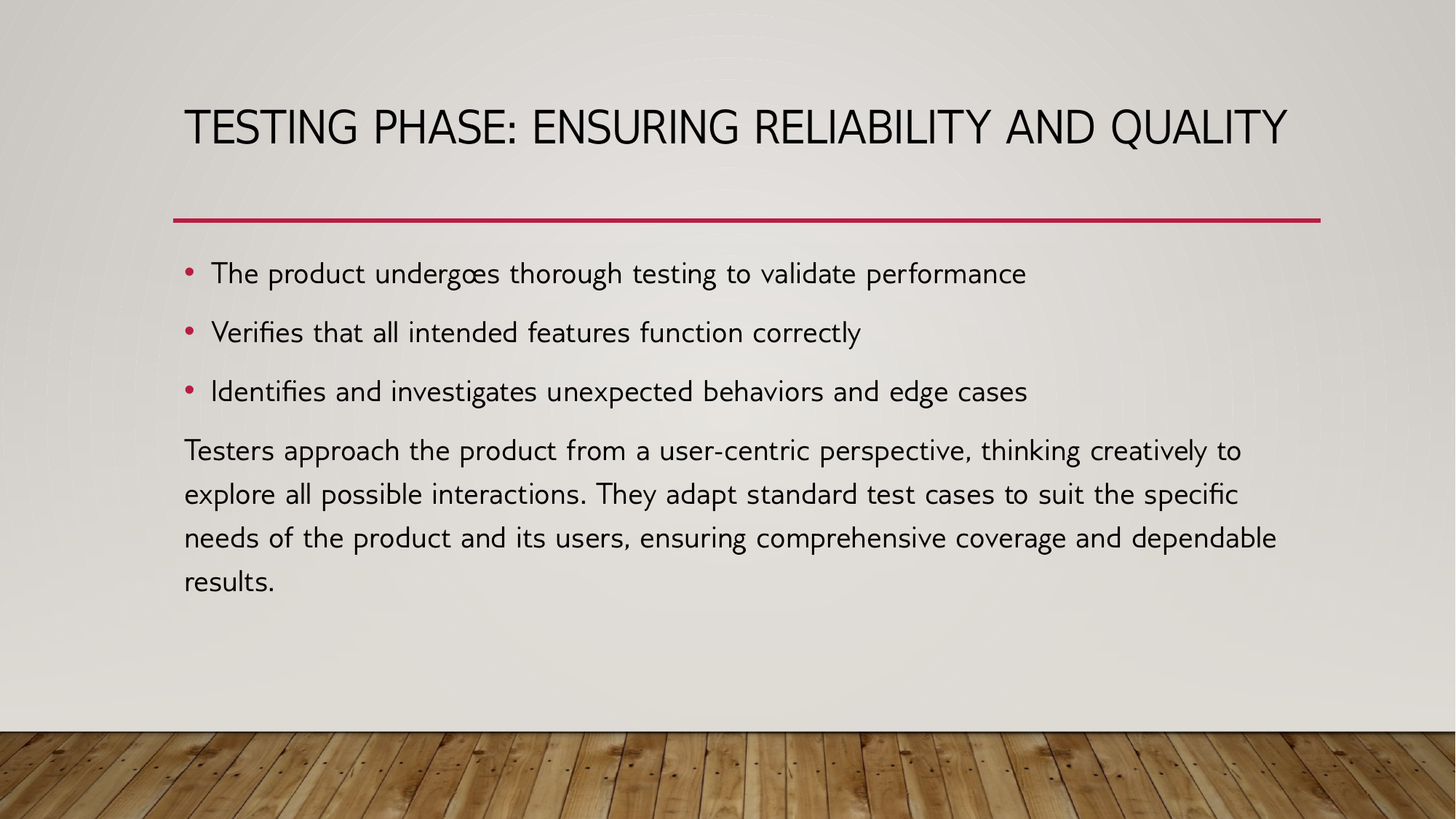

# Testing Phase: Ensuring Reliability and quality
The product undergoes thorough testing to validate performance
Verifies that all intended features function correctly
Identifies and investigates unexpected behaviors and edge cases
Testers approach the product from a user-centric perspective, thinking creatively to explore all possible interactions. They adapt standard test cases to suit the specific needs of the product and its users, ensuring comprehensive coverage and dependable results.